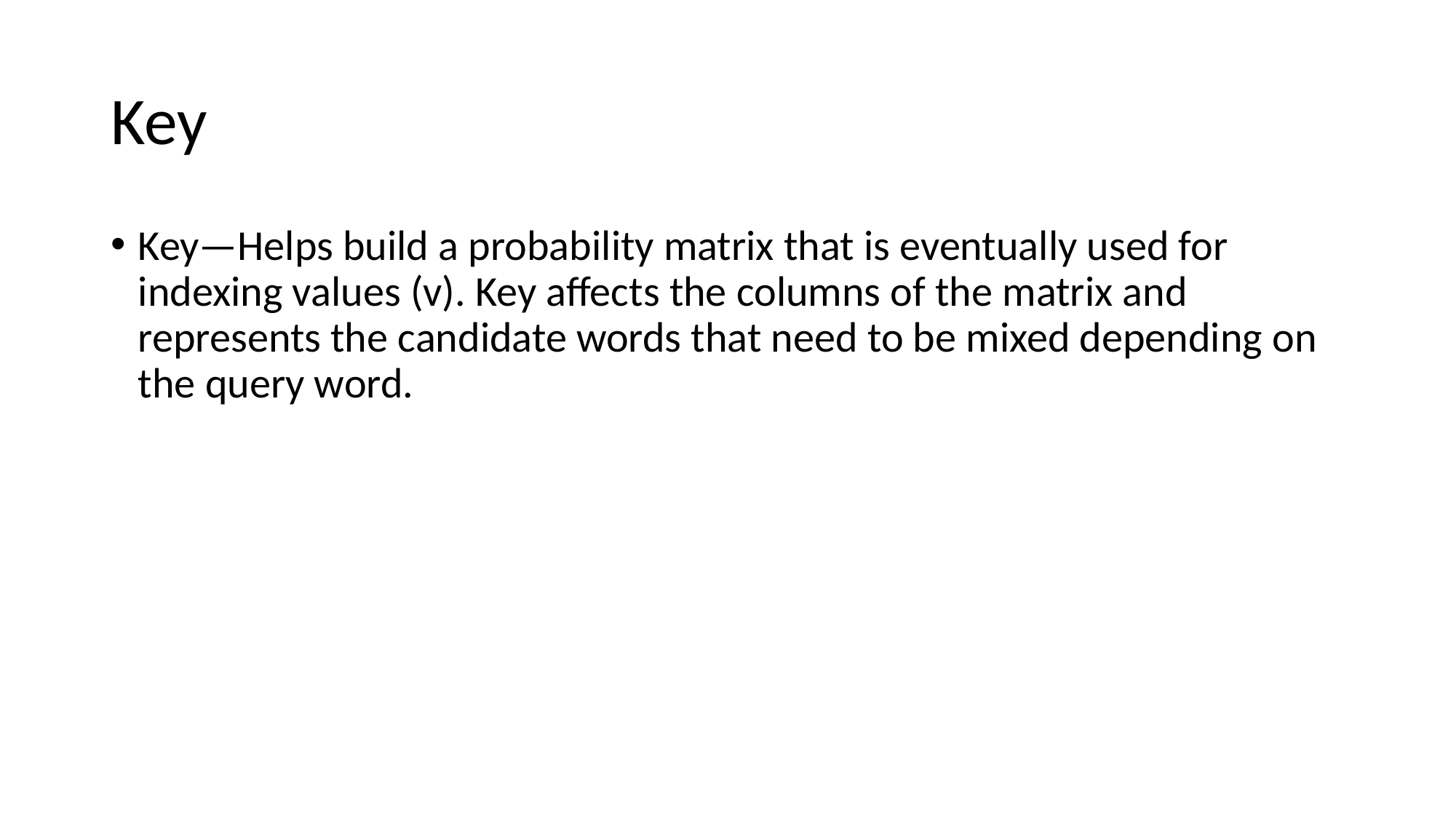

# Key
Key—Helps build a probability matrix that is eventually used for indexing values (v). Key affects the columns of the matrix and represents the candidate words that need to be mixed depending on the query word.